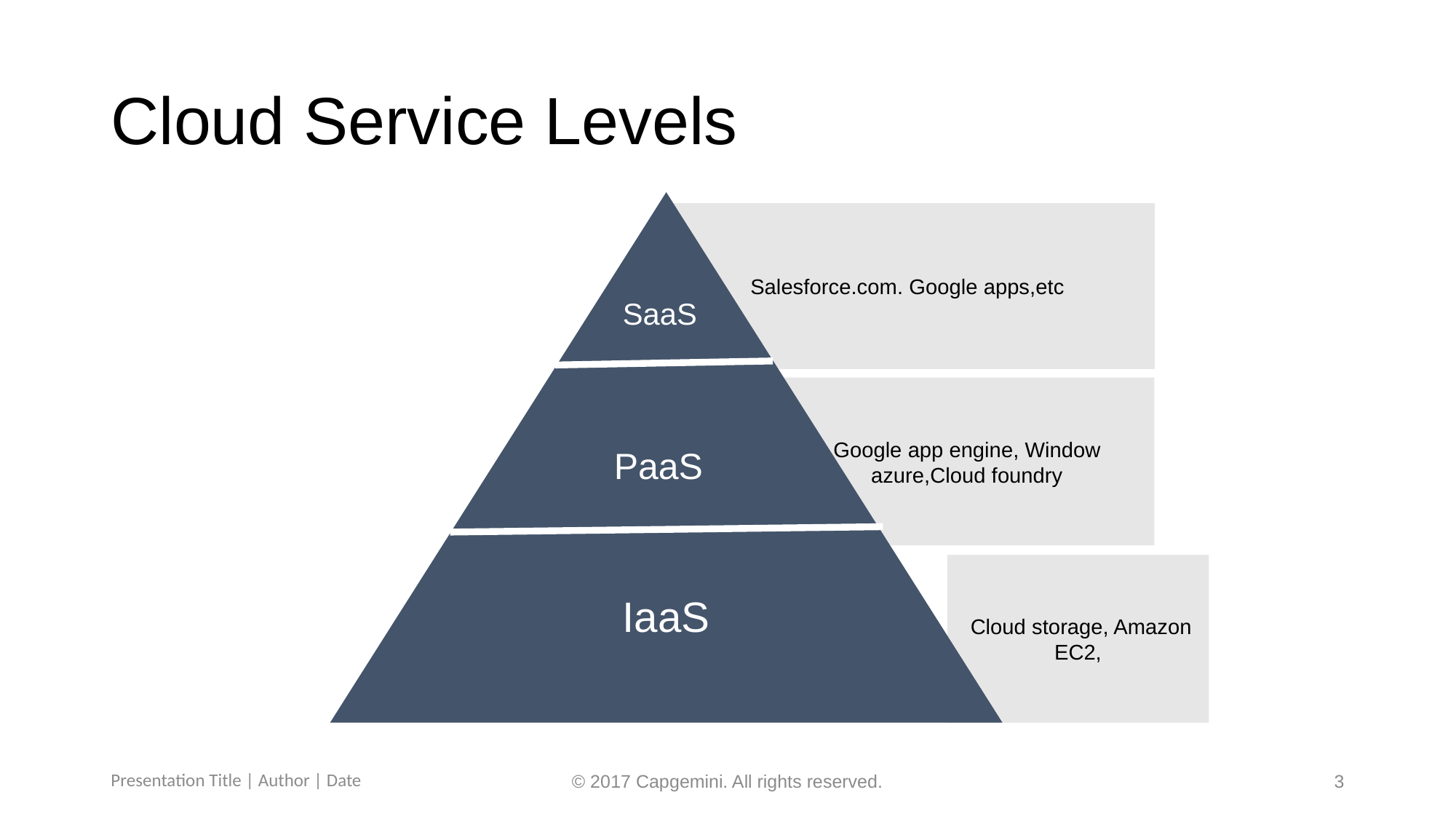

# Cloud Service Levels

SaaS

PaaS

IaaS

Salesforce.com. Google apps,etc
Google app engine, Window azure,Cloud foundry
 Cloud storage, Amazon EC2,
Presentation Title | Author | Date
© 2017 Capgemini. All rights reserved.
3